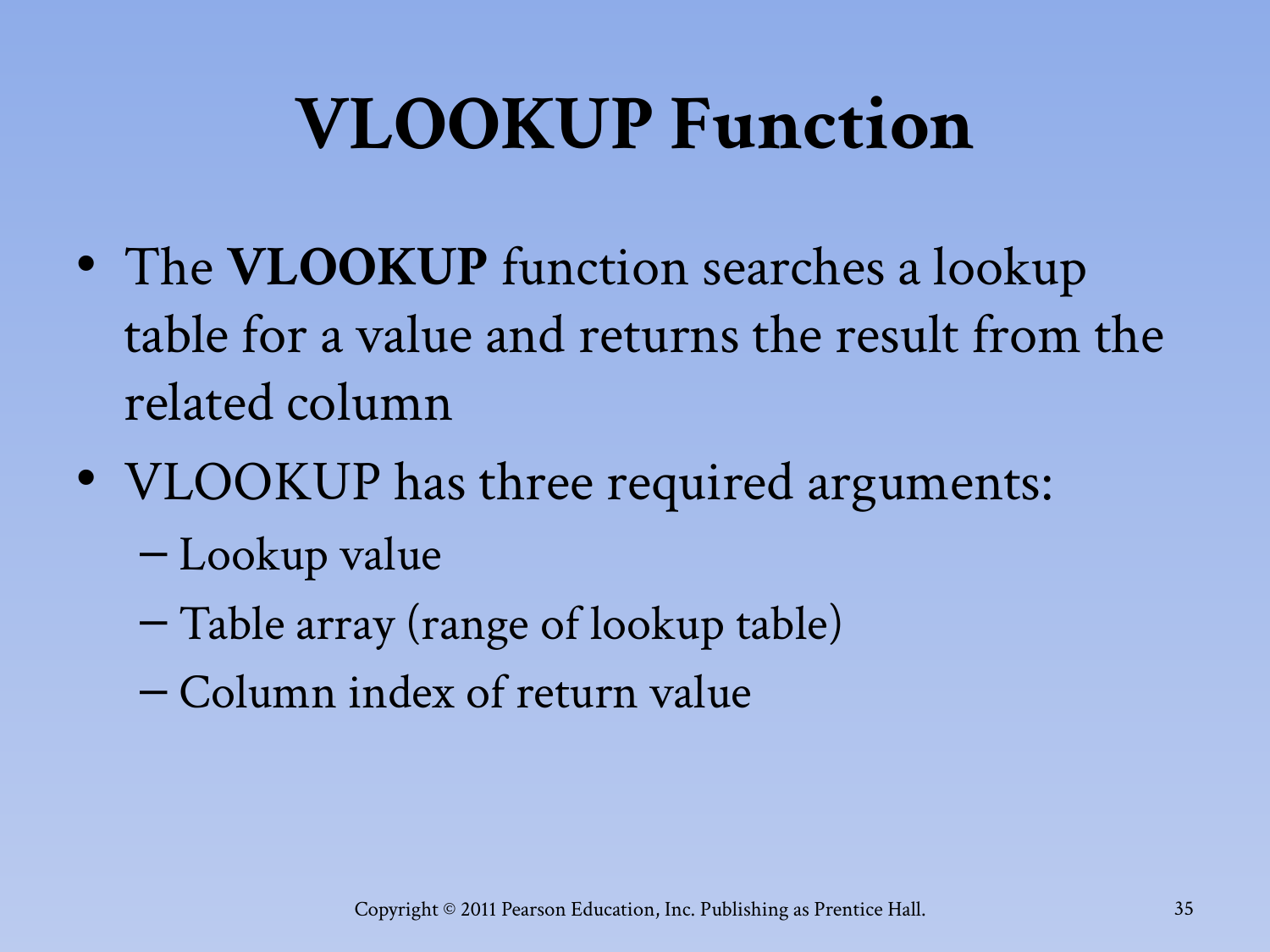

# VLOOKUP Function
The VLOOKUP function searches a lookup table for a value and returns the result from the related column
VLOOKUP has three required arguments:
Lookup value
Table array (range of lookup table)
Column index of return value

Copyright © 2011 Pearson Education, Inc. Publishing as Prentice Hall.

35